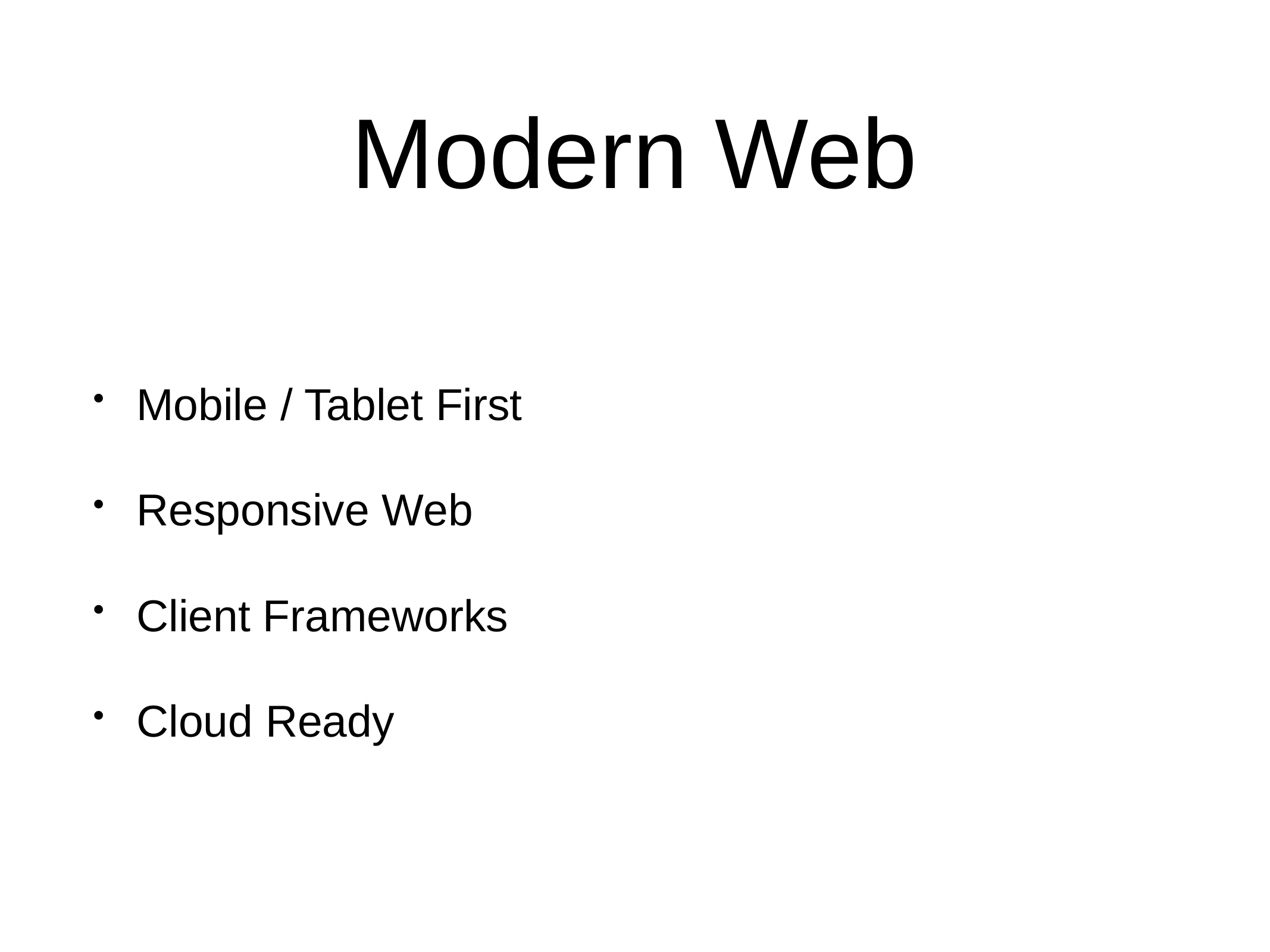

# Modern Web
Mobile / Tablet First
Responsive Web
Client Frameworks
Cloud Ready